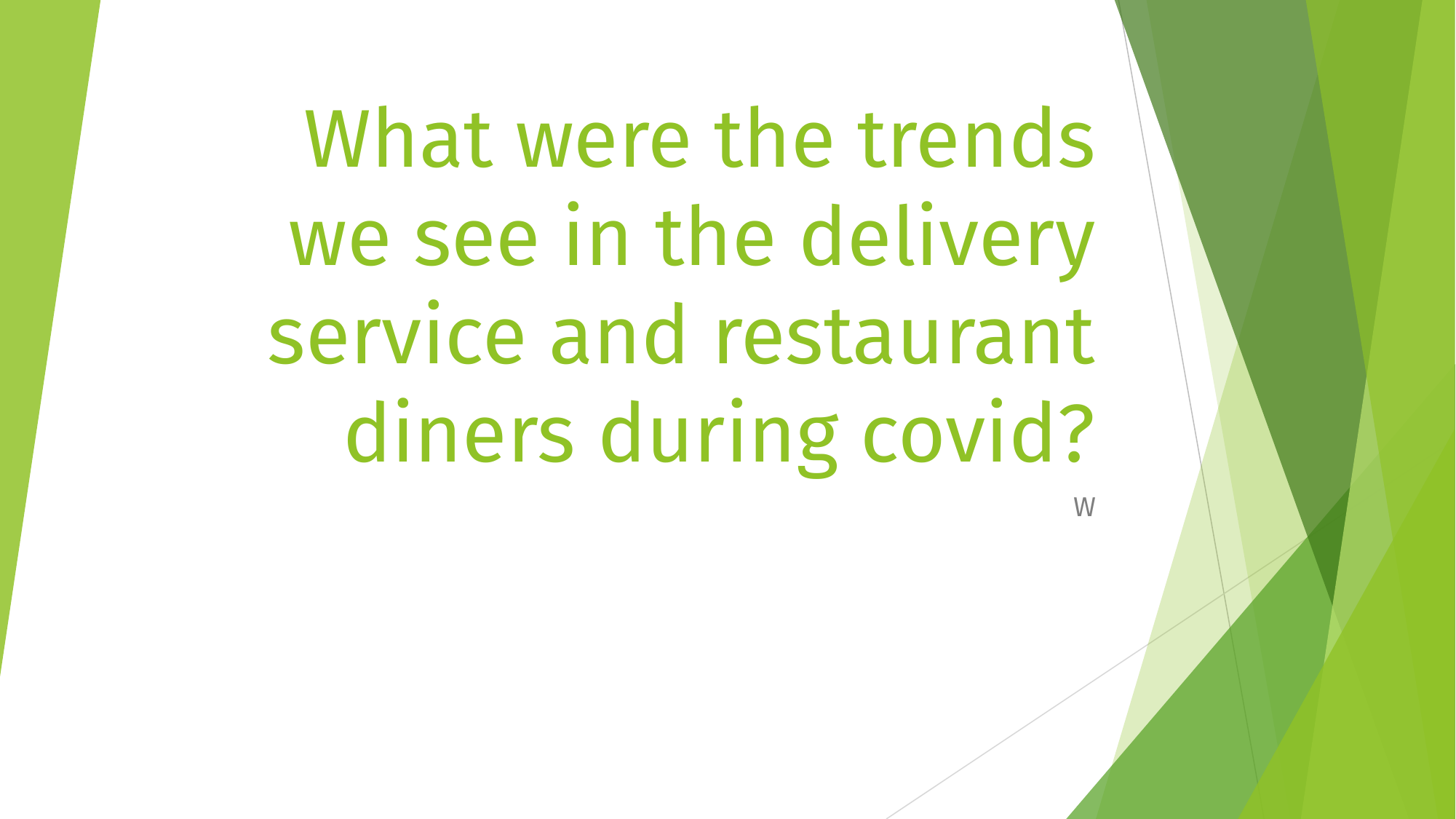

# What were the trends we see in the delivery service and restaurant diners during covid?
W